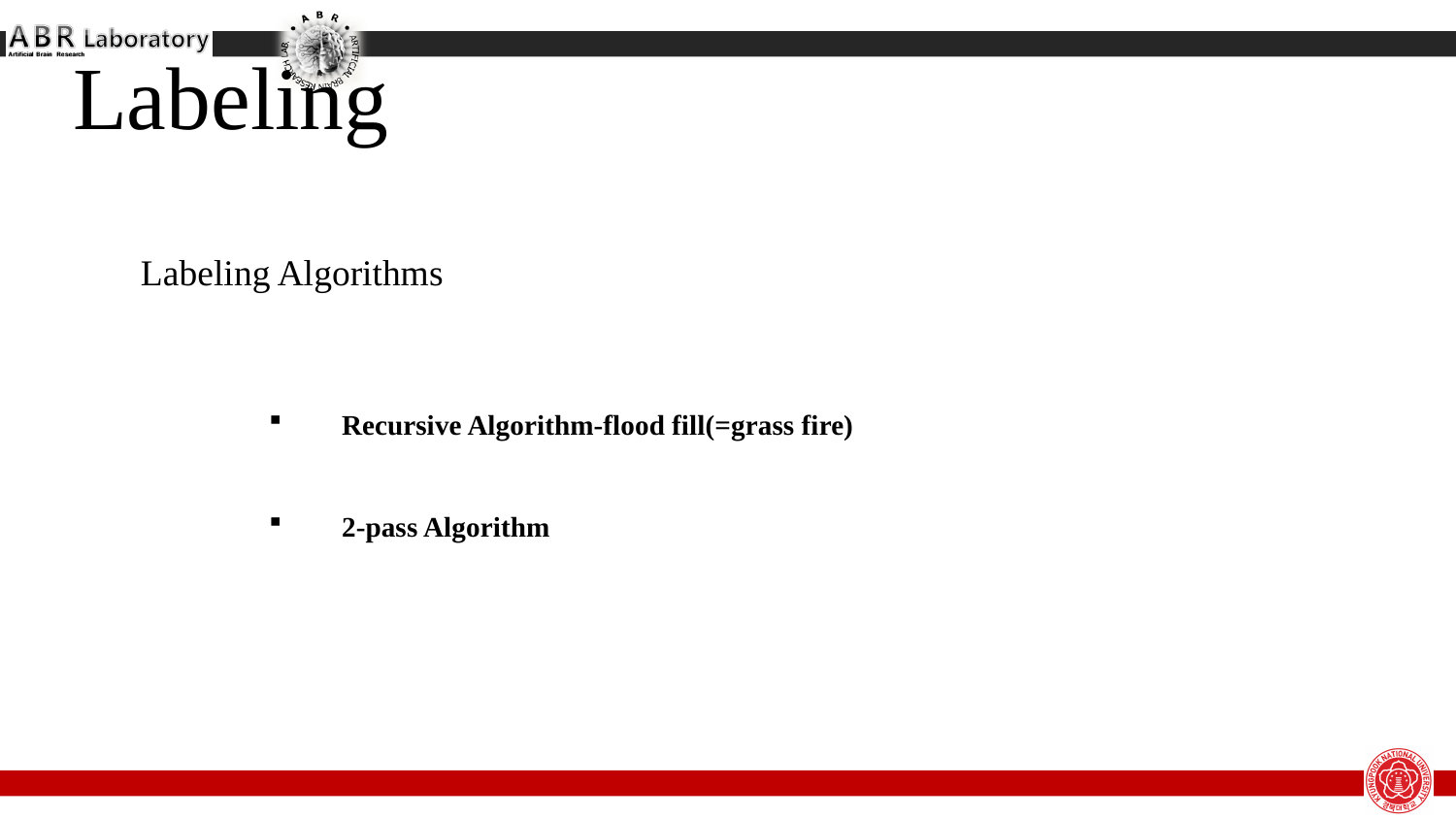

# Labeling
Labeling Algorithms
Recursive Algorithm-flood fill(=grass fire)
2-pass Algorithm